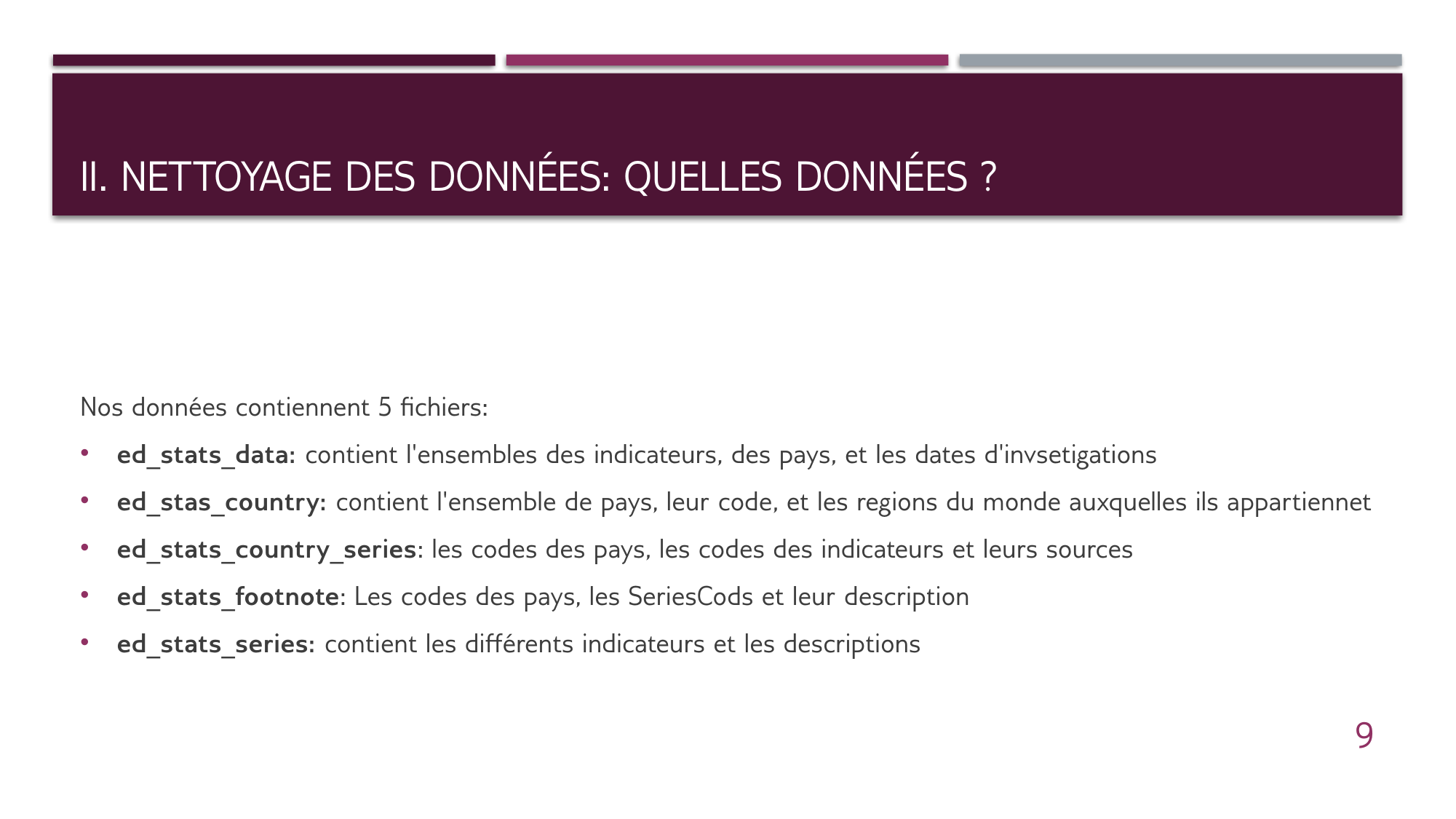

# II. Nettoyage des données: Quelles données ?
Nos données contiennent 5 fichiers:
ed_stats_data: contient l'ensembles des indicateurs, des pays, et les dates d'invsetigations
ed_stas_country: contient l'ensemble de pays, leur code, et les regions du monde auxquelles ils appartiennet
ed_stats_country_series: les codes des pays, les codes des indicateurs et leurs sources
ed_stats_footnote: Les codes des pays, les SeriesCods et leur description
ed_stats_series: contient les différents indicateurs et les descriptions
9